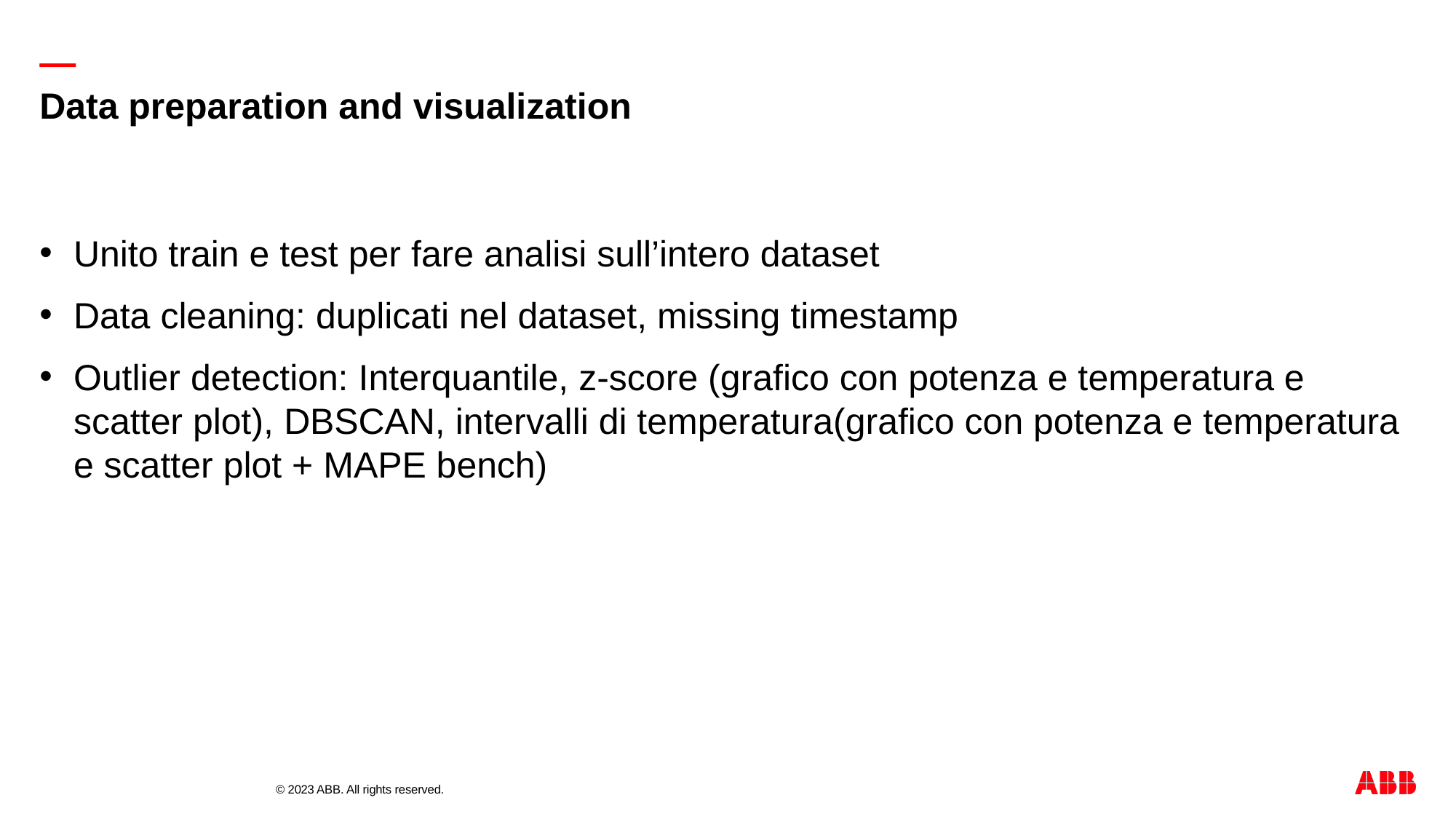

# Data preparation and visualization

Unito train e test per fare analisi sull’intero dataset
Data cleaning: duplicati nel dataset, missing timestamp
Outlier detection: Interquantile, z-score (grafico con potenza e temperatura e scatter plot), DBSCAN, intervalli di temperatura(grafico con potenza e temperatura e scatter plot + MAPE bench)